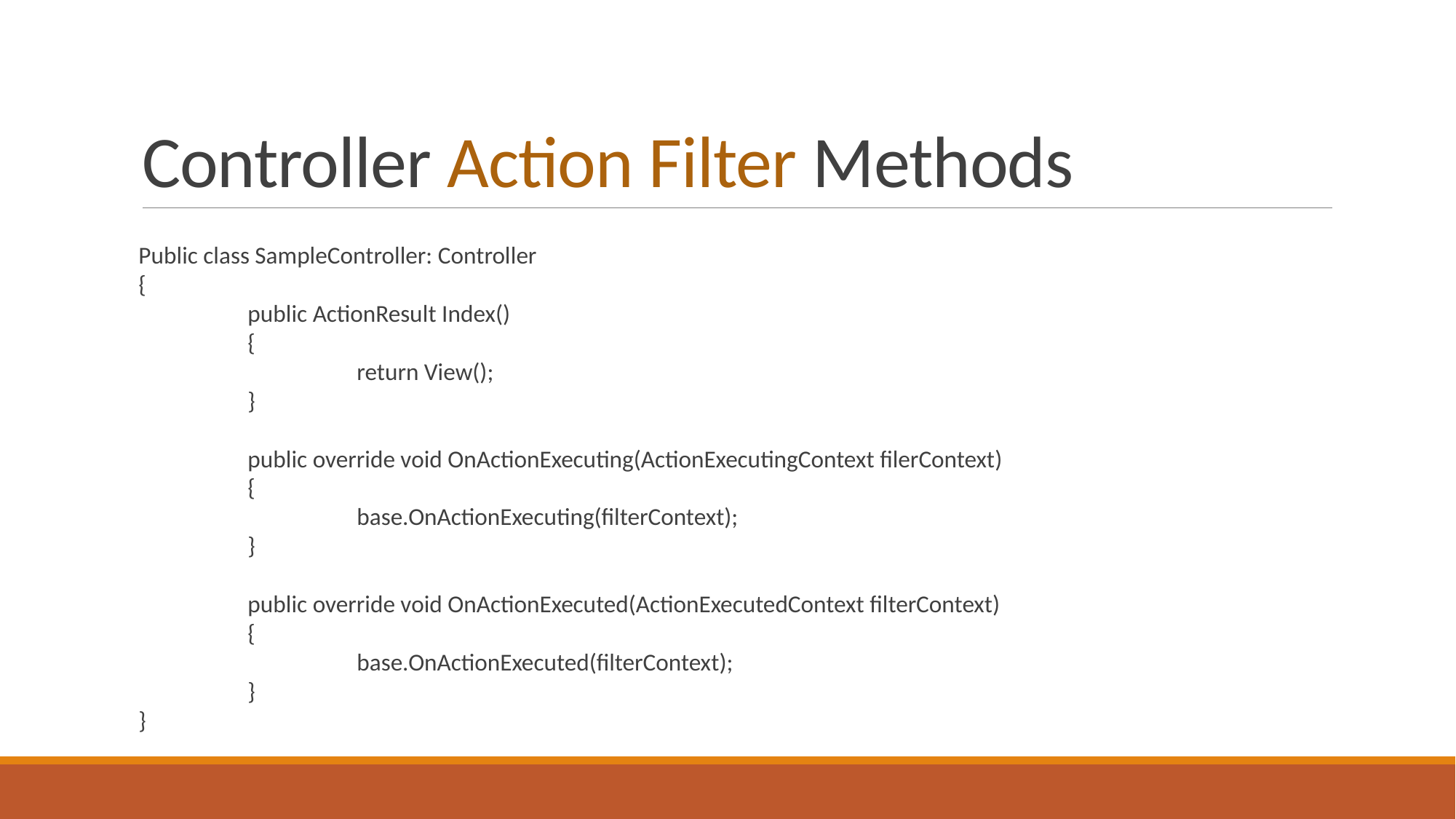

# Controller Action Filter Methods
Public class SampleController: Controller
{
	public ActionResult Index()
	{
		return View();
	}

	public override void OnActionExecuting(ActionExecutingContext filerContext)
	{
		base.OnActionExecuting(filterContext);
	}

	public override void OnActionExecuted(ActionExecutedContext filterContext)
	{
		base.OnActionExecuted(filterContext);
	}
}